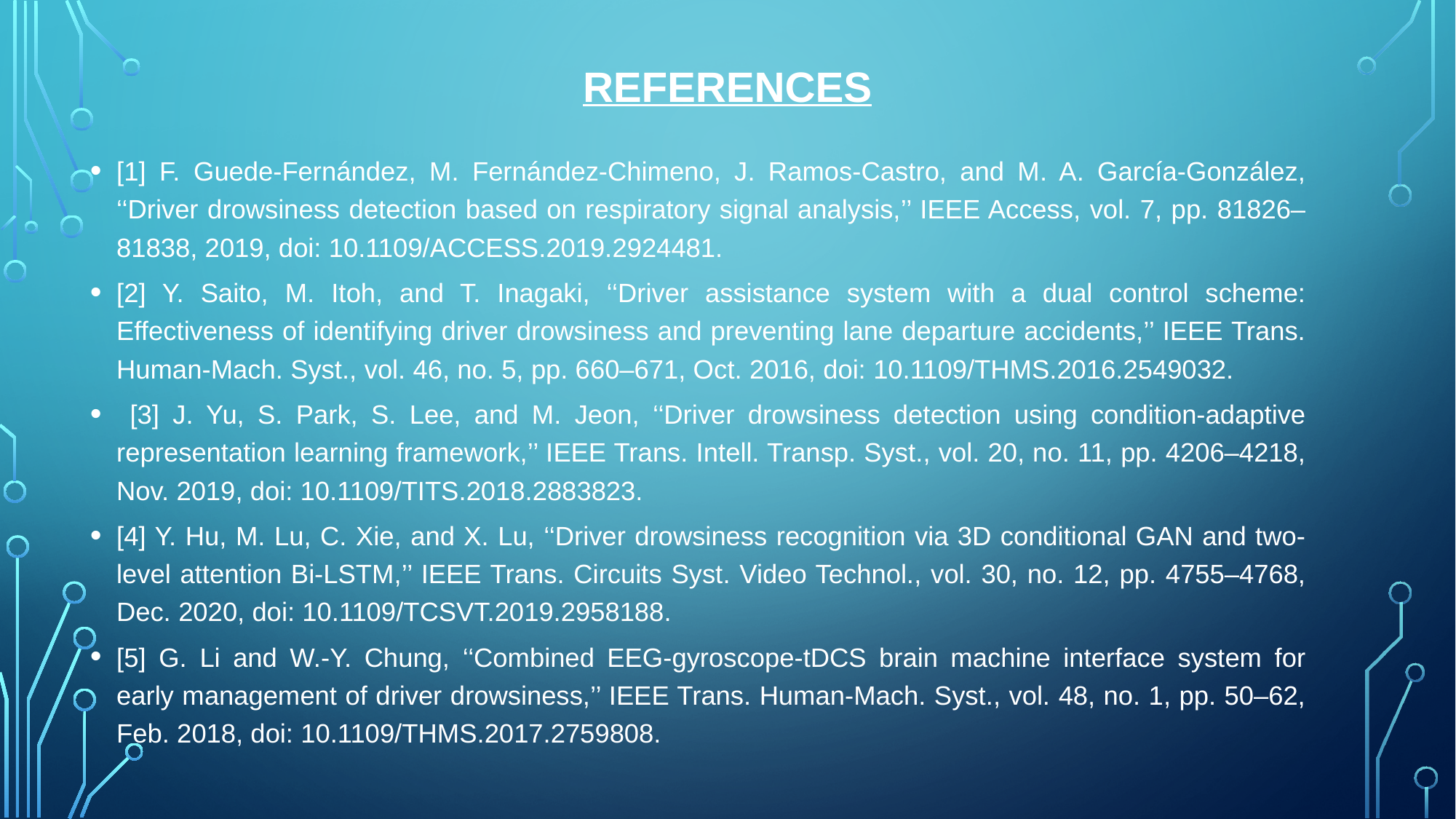

# REFERENCES
[1] F. Guede-Fernández, M. Fernández-Chimeno, J. Ramos-Castro, and M. A. García-González, ‘‘Driver drowsiness detection based on respiratory signal analysis,’’ IEEE Access, vol. 7, pp. 81826–81838, 2019, doi: 10.1109/ACCESS.2019.2924481.
[2] Y. Saito, M. Itoh, and T. Inagaki, ‘‘Driver assistance system with a dual control scheme: Effectiveness of identifying driver drowsiness and preventing lane departure accidents,’’ IEEE Trans. Human-Mach. Syst., vol. 46, no. 5, pp. 660–671, Oct. 2016, doi: 10.1109/THMS.2016.2549032.
 [3] J. Yu, S. Park, S. Lee, and M. Jeon, ‘‘Driver drowsiness detection using condition-adaptive representation learning framework,’’ IEEE Trans. Intell. Transp. Syst., vol. 20, no. 11, pp. 4206–4218, Nov. 2019, doi: 10.1109/TITS.2018.2883823.
[4] Y. Hu, M. Lu, C. Xie, and X. Lu, ‘‘Driver drowsiness recognition via 3D conditional GAN and two-level attention Bi-LSTM,’’ IEEE Trans. Circuits Syst. Video Technol., vol. 30, no. 12, pp. 4755–4768, Dec. 2020, doi: 10.1109/TCSVT.2019.2958188.
[5] G. Li and W.-Y. Chung, ‘‘Combined EEG-gyroscope-tDCS brain machine interface system for early management of driver drowsiness,’’ IEEE Trans. Human-Mach. Syst., vol. 48, no. 1, pp. 50–62, Feb. 2018, doi: 10.1109/THMS.2017.2759808.